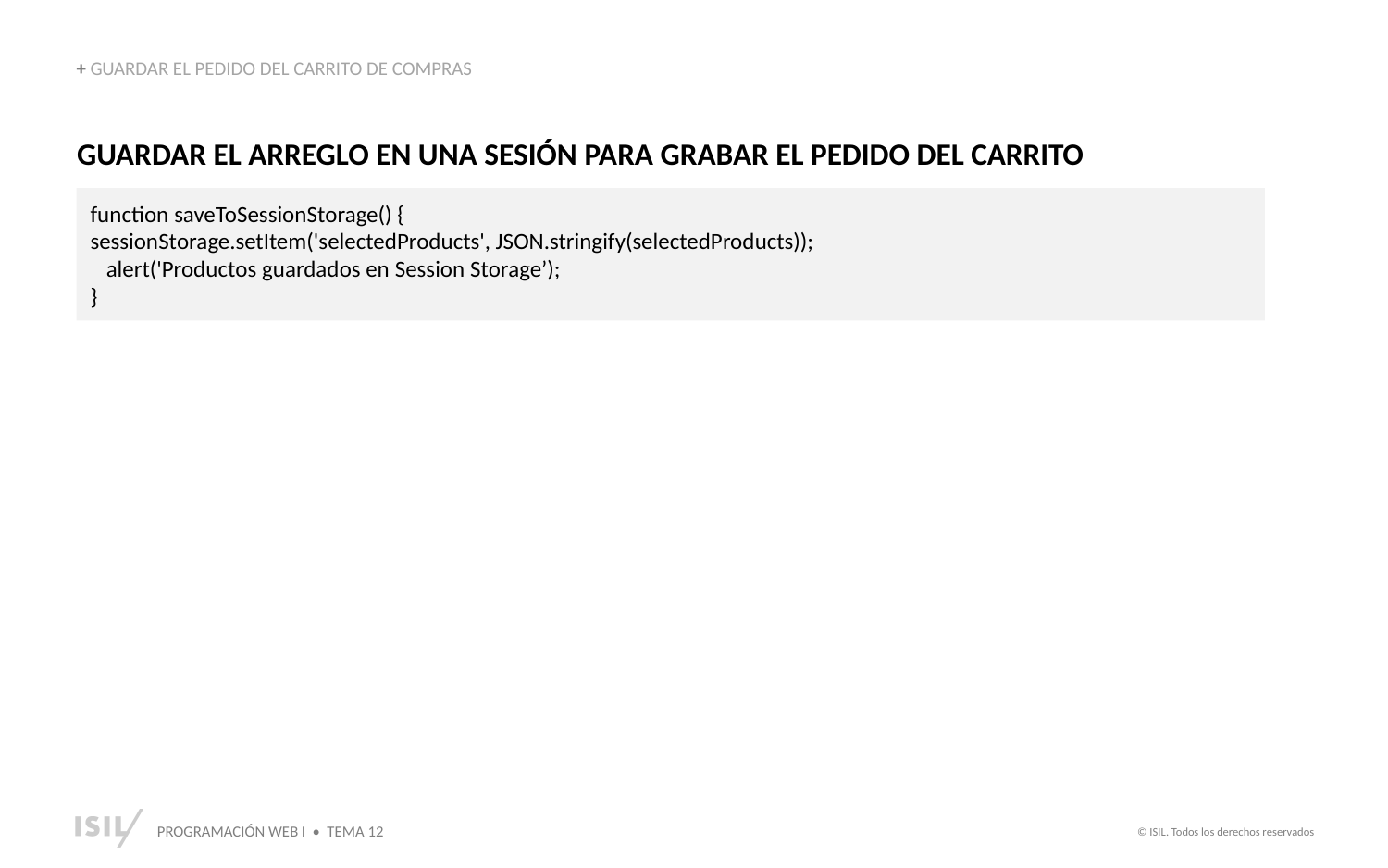

+ GUARDAR EL PEDIDO DEL CARRITO DE COMPRAS
GUARDAR EL ARREGLO EN UNA SESIÓN PARA GRABAR EL PEDIDO DEL CARRITO
function saveToSessionStorage() {
sessionStorage.setItem('selectedProducts', JSON.stringify(selectedProducts));
   alert('Productos guardados en Session Storage’);
}